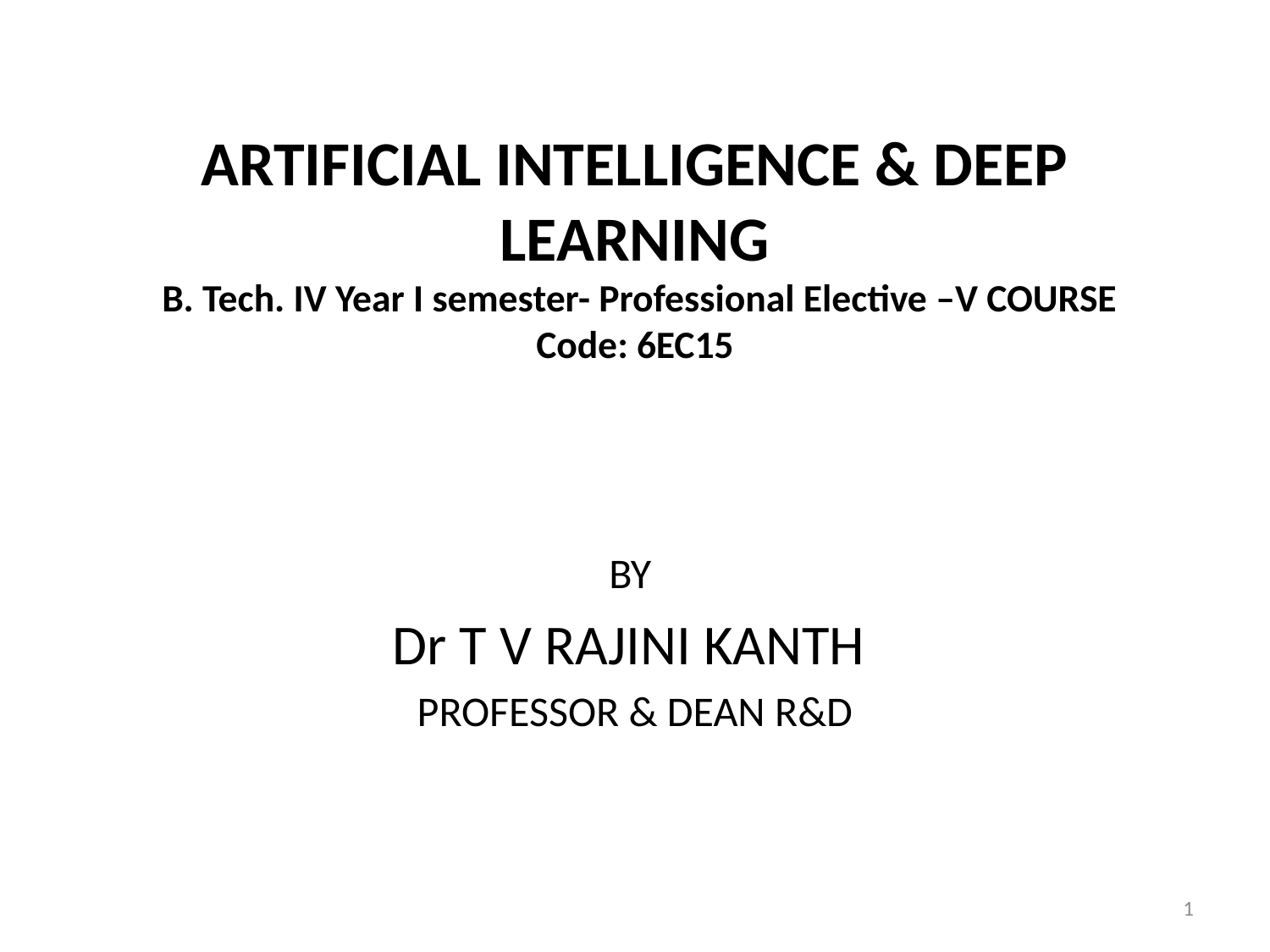

# ARTIFICIAL INTELLIGENCE & DEEP LEARNING B. Tech. IV Year I semester- Professional Elective –V COURSE Code: 6EC15
BY
Dr T V RAJINI KANTH
PROFESSOR & DEAN R&D
1